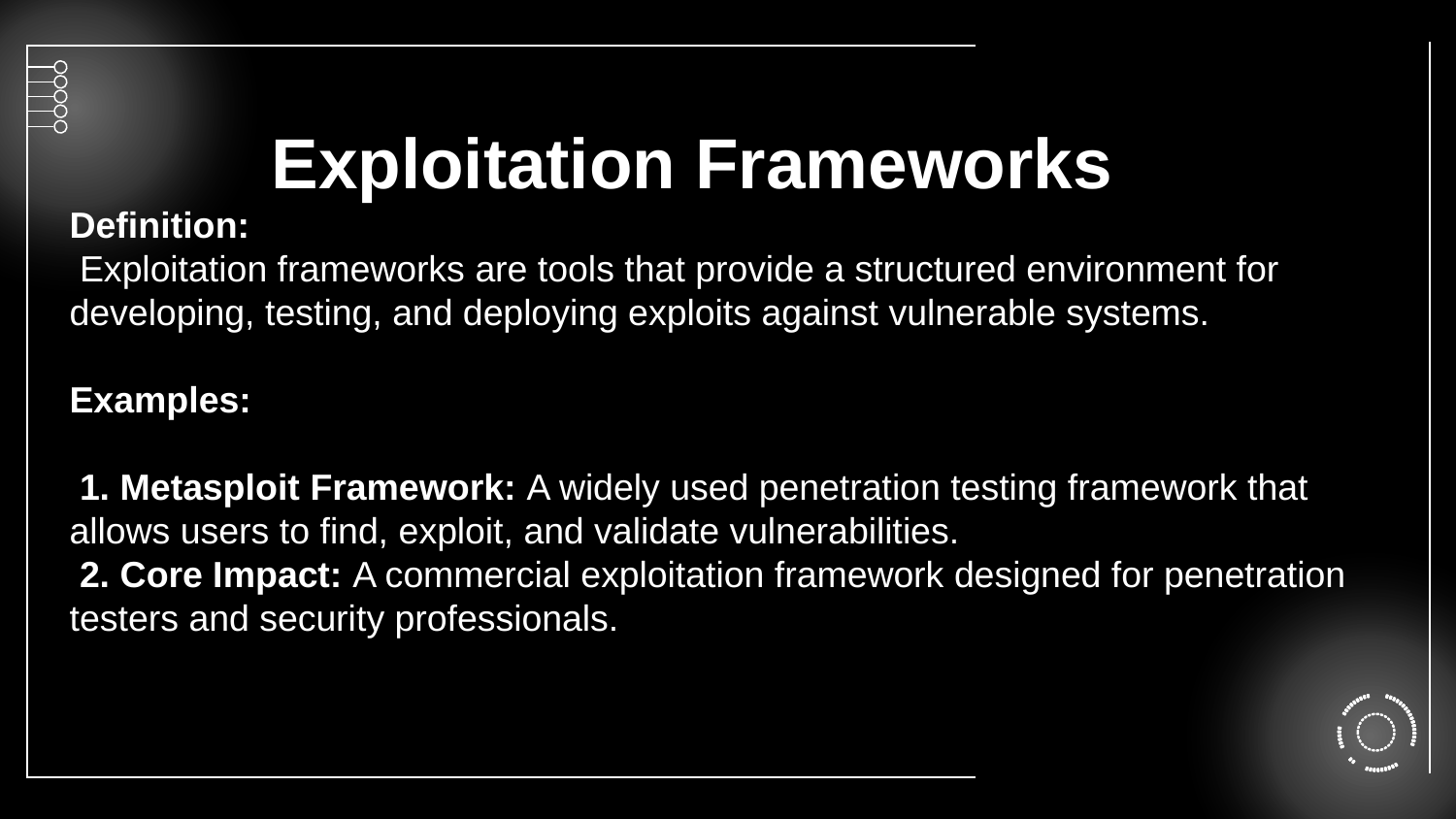

# Exploitation Frameworks
Definition:
 Exploitation frameworks are tools that provide a structured environment for developing, testing, and deploying exploits against vulnerable systems.

Examples:

 1. Metasploit Framework: A widely used penetration testing framework that allows users to find, exploit, and validate vulnerabilities.
 2. Core Impact: A commercial exploitation framework designed for penetration testers and security professionals.